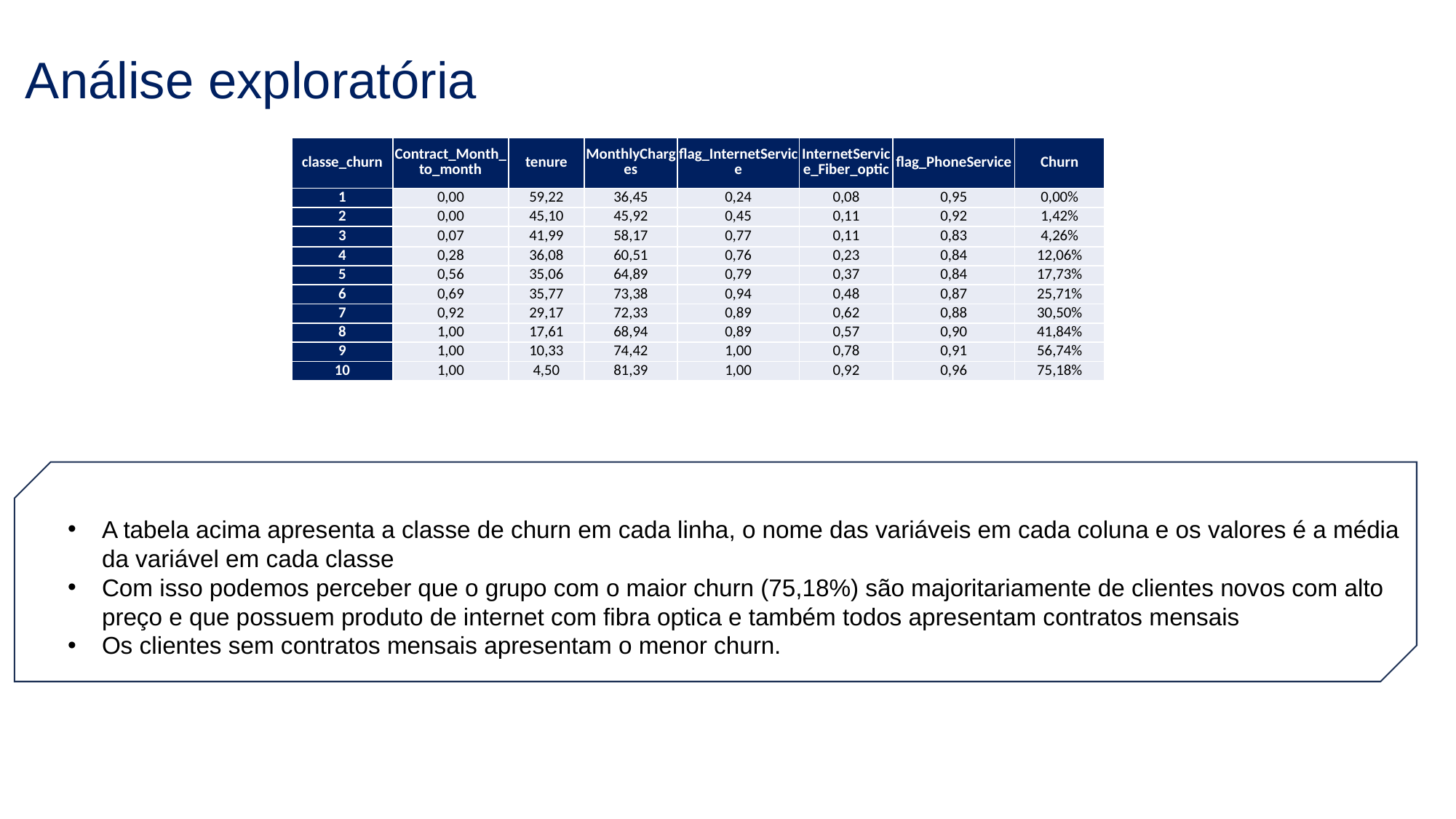

Análise exploratória
| classe\_churn | Contract\_Month\_to\_month | tenure | MonthlyCharges | flag\_InternetService | InternetService\_Fiber\_optic | flag\_PhoneService | Churn |
| --- | --- | --- | --- | --- | --- | --- | --- |
| 1 | 0,00 | 59,22 | 36,45 | 0,24 | 0,08 | 0,95 | 0,00% |
| 2 | 0,00 | 45,10 | 45,92 | 0,45 | 0,11 | 0,92 | 1,42% |
| 3 | 0,07 | 41,99 | 58,17 | 0,77 | 0,11 | 0,83 | 4,26% |
| 4 | 0,28 | 36,08 | 60,51 | 0,76 | 0,23 | 0,84 | 12,06% |
| 5 | 0,56 | 35,06 | 64,89 | 0,79 | 0,37 | 0,84 | 17,73% |
| 6 | 0,69 | 35,77 | 73,38 | 0,94 | 0,48 | 0,87 | 25,71% |
| 7 | 0,92 | 29,17 | 72,33 | 0,89 | 0,62 | 0,88 | 30,50% |
| 8 | 1,00 | 17,61 | 68,94 | 0,89 | 0,57 | 0,90 | 41,84% |
| 9 | 1,00 | 10,33 | 74,42 | 1,00 | 0,78 | 0,91 | 56,74% |
| 10 | 1,00 | 4,50 | 81,39 | 1,00 | 0,92 | 0,96 | 75,18% |

A tabela acima apresenta a classe de churn em cada linha, o nome das variáveis em cada coluna e os valores é a média da variável em cada classe
Com isso podemos perceber que o grupo com o maior churn (75,18%) são majoritariamente de clientes novos com alto preço e que possuem produto de internet com fibra optica e também todos apresentam contratos mensais
Os clientes sem contratos mensais apresentam o menor churn.